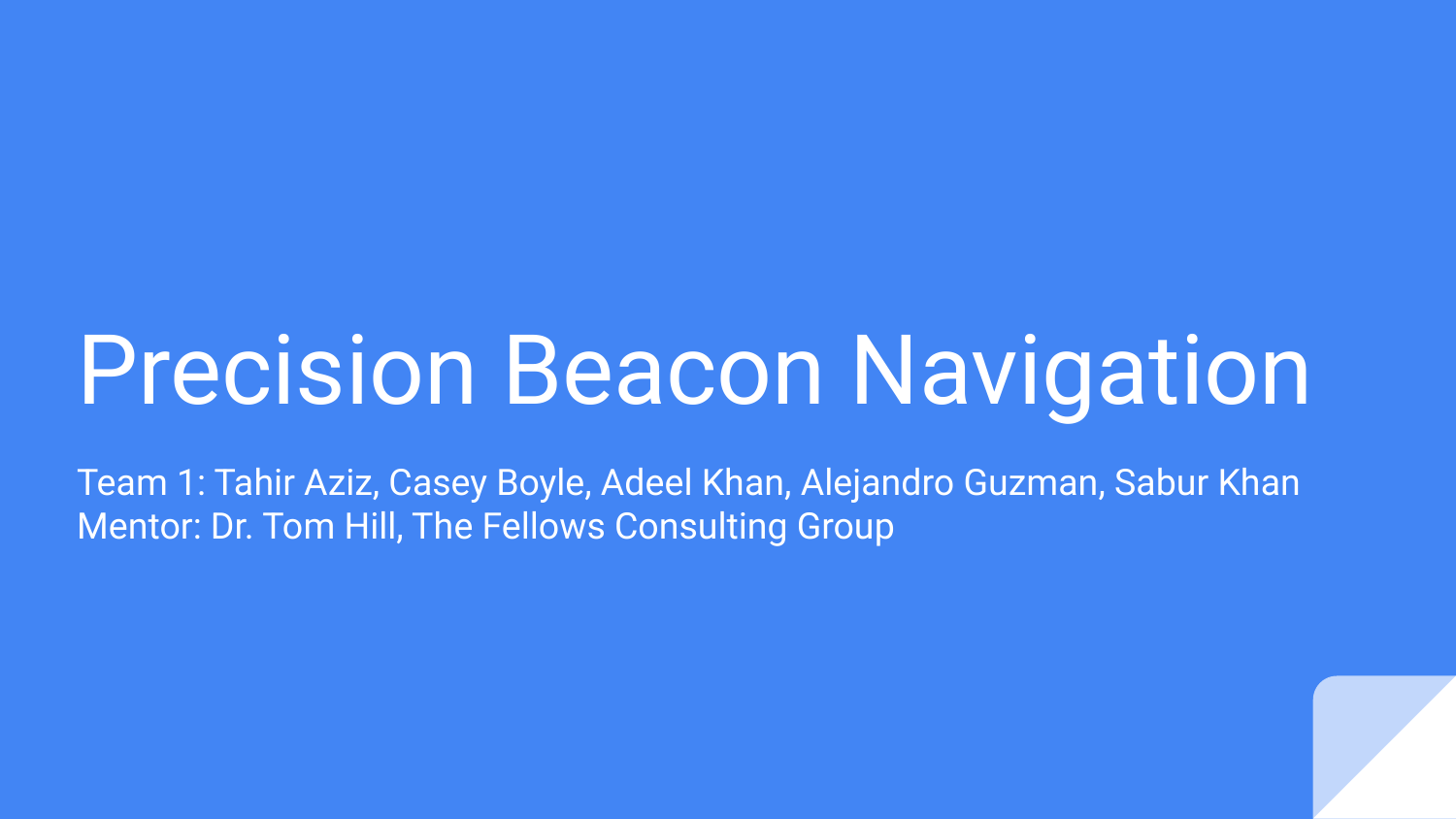

# Precision Beacon Navigation
Team 1: Tahir Aziz, Casey Boyle, Adeel Khan, Alejandro Guzman, Sabur Khan
Mentor: Dr. Tom Hill, The Fellows Consulting Group